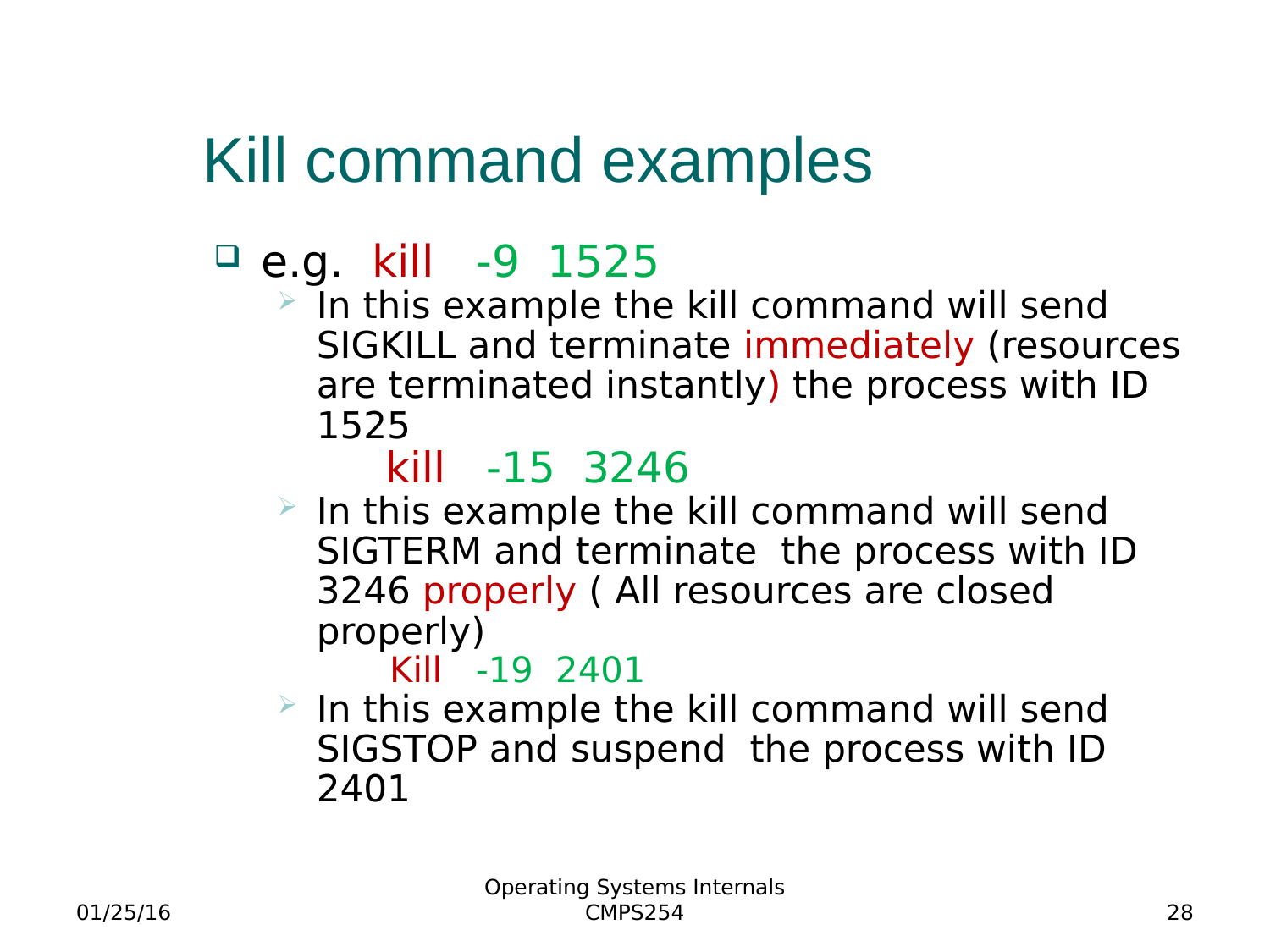

Kill command examples
e.g.  kill   -9  1525
In this example the kill command will send SIGKILL and terminate immediately (resources are terminated instantly) the process with ID 1525
        kill   -15  3246
In this example the kill command will send SIGTERM and terminate  the process with ID 3246 properly ( All resources are closed properly)
          Kill   -19  2401
In this example the kill command will send SIGSTOP and suspend  the process with ID 2401

01/25/16
Operating Systems Internals CMPS254
28